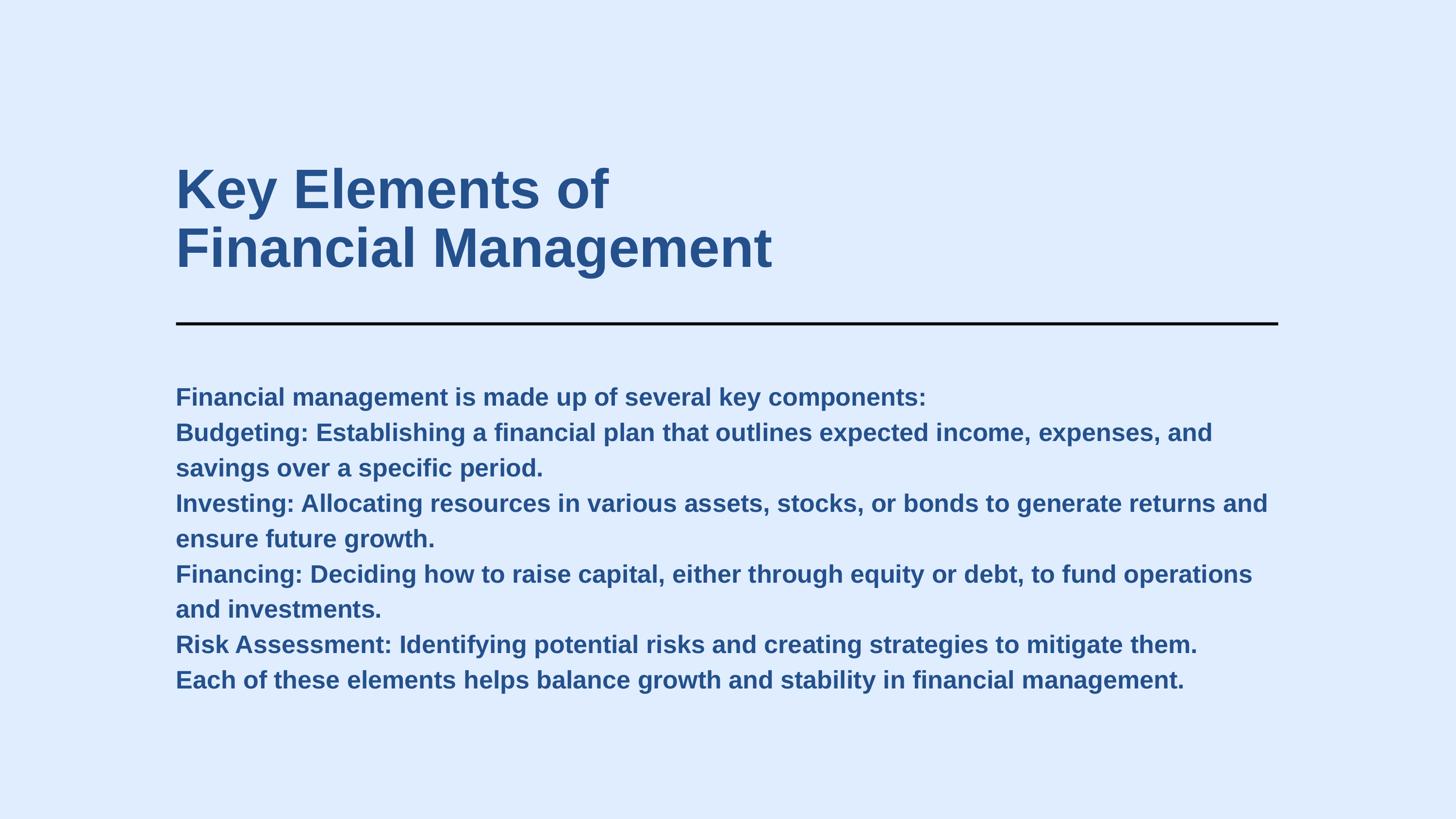

Key Elements of Financial Management

Financial management is made up of several key components:
Budgeting: Establishing a financial plan that outlines expected income, expenses, and savings over a specific period.
Investing: Allocating resources in various assets, stocks, or bonds to generate returns and ensure future growth.
Financing: Deciding how to raise capital, either through equity or debt, to fund operations and investments.
Risk Assessment: Identifying potential risks and creating strategies to mitigate them.
Each of these elements helps balance growth and stability in financial management.